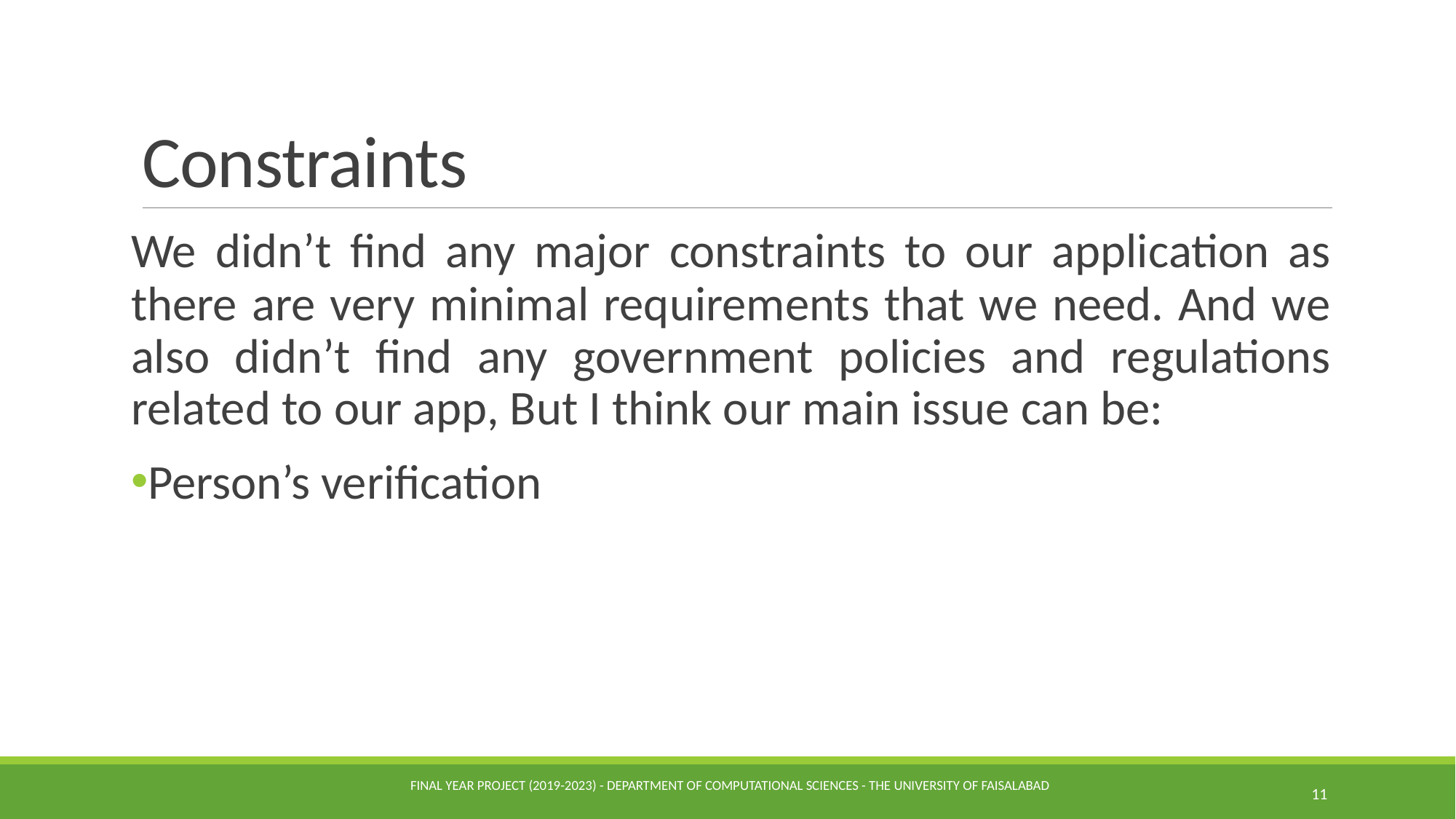

# Constraints
We didn’t find any major constraints to our application as there are very minimal requirements that we need. And we also didn’t find any government policies and regulations related to our app, But I think our main issue can be:
Person’s verification
FINAL YEAR PROJECT (2019-2023) - Department of Computational Sciences - The University of Faisalabad
11